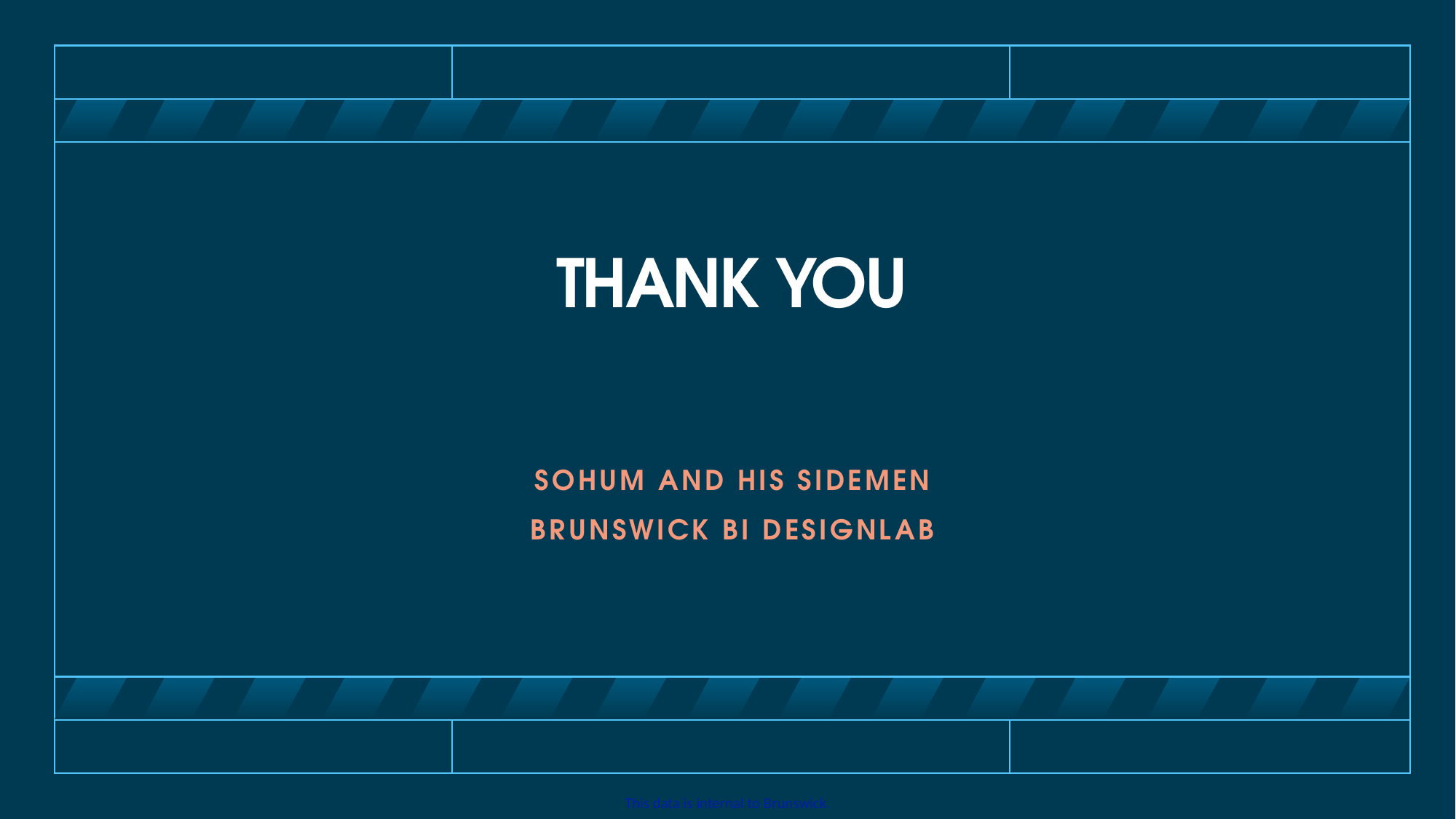

# THANK YOU
Sohum and His Sidemen
Brunswick BI Designlab